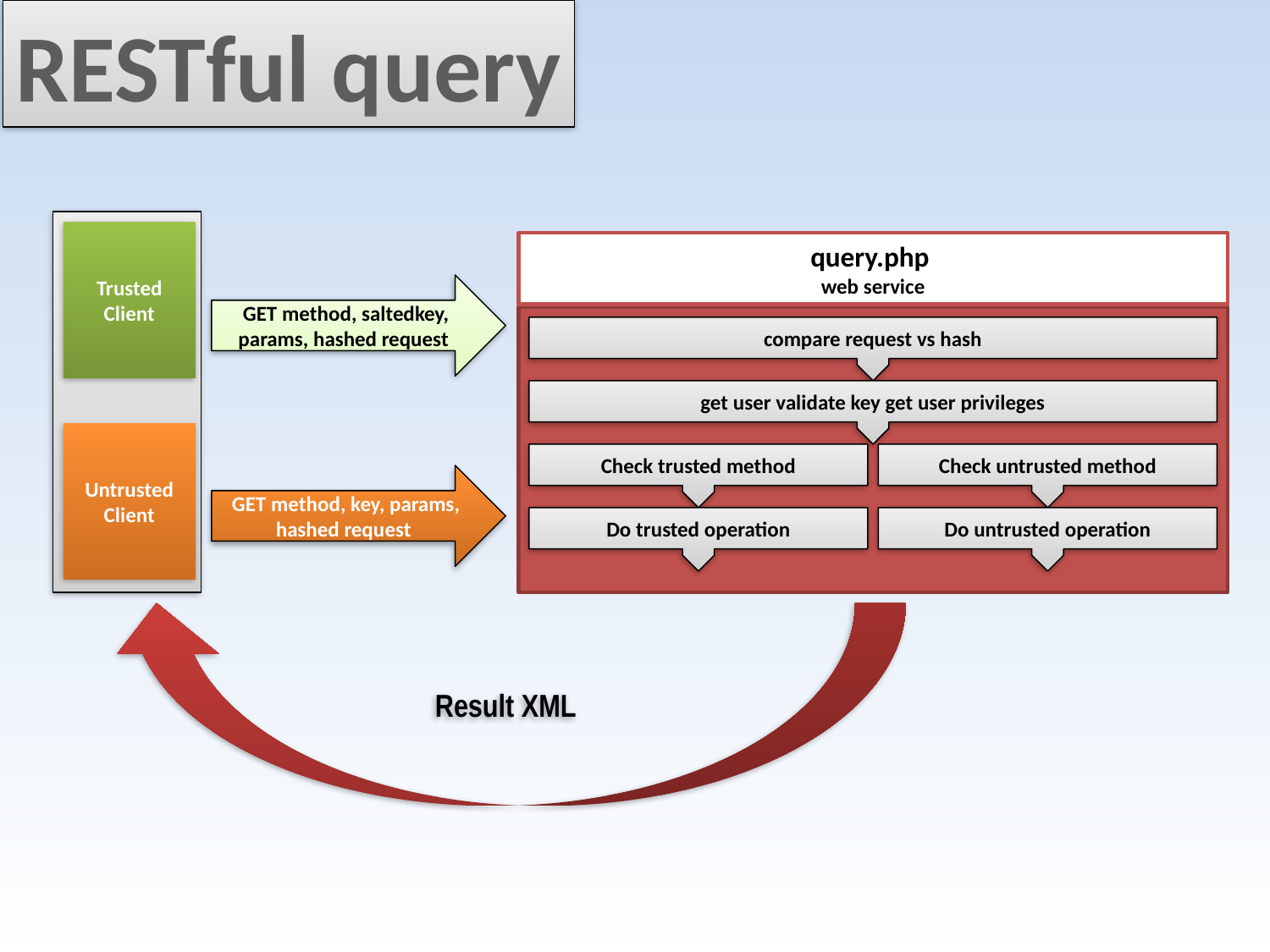

RESTful query

Trusted Client
query.php
web service
GET method, saltedkey, params, hashed request

compare request vs hash
get user validate key get user privileges
Untrusted Client
Check trusted method
Check untrusted method
GET method, key, params, hashed request
Do trusted operation
Do untrusted operation
Result XML